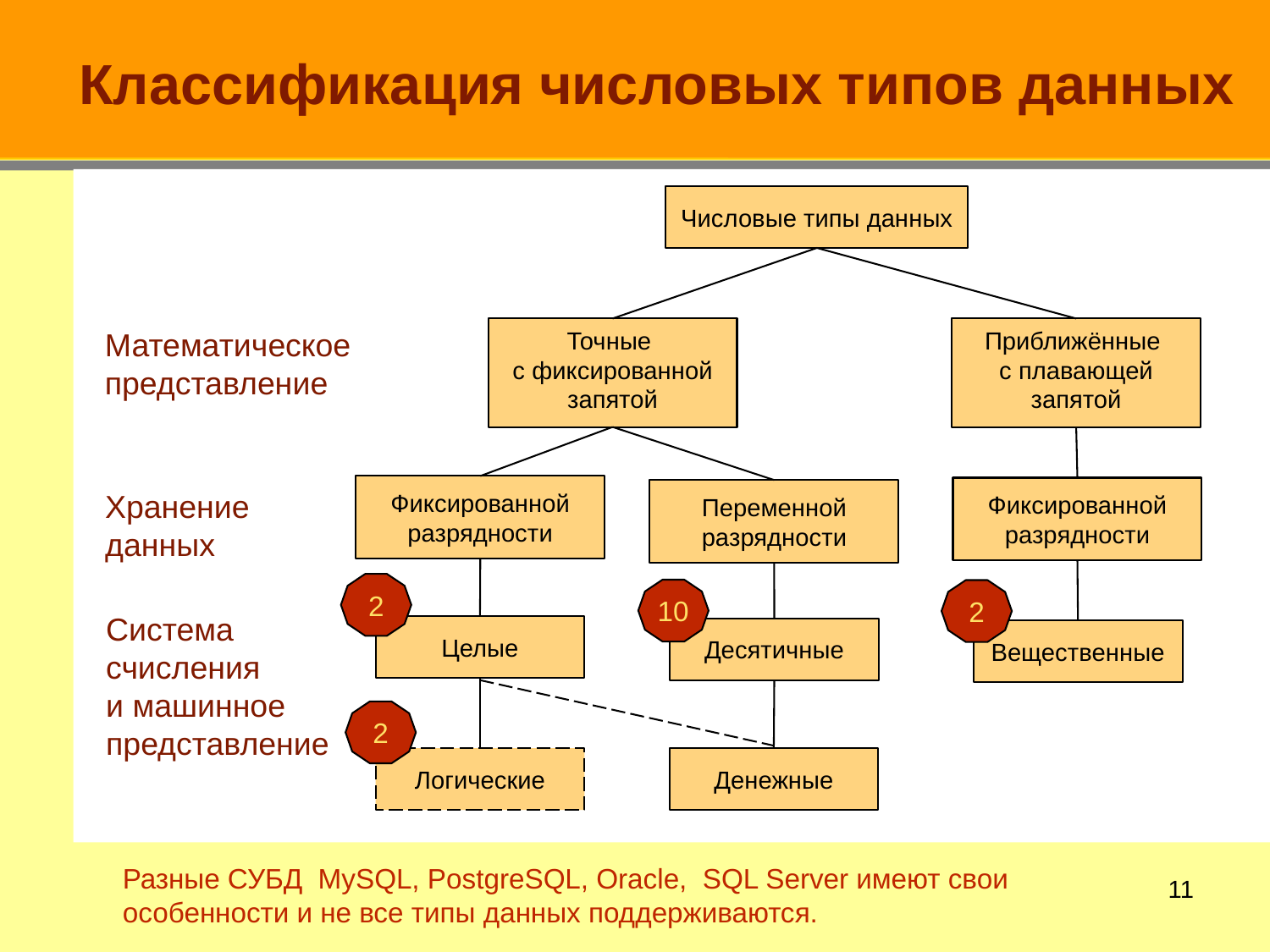

Классификация числовых типов данных

Числовые типы данных
Точные
с фиксированной запятой
Приближённые
с плавающей запятой
Математическое представление
Фиксированной разрядности
Фиксированной разрядности
Переменной разрядности
Хранение данных
2
10
2
Система
счисления
и машинное представление
Целые
Десятичные
Вещественные
2
Логические
Денежные
Разные СУБД  MySQL, PostgreSQL, Oracle,  SQL Server имеют свои особенности и не все типы данных поддерживаются.
11